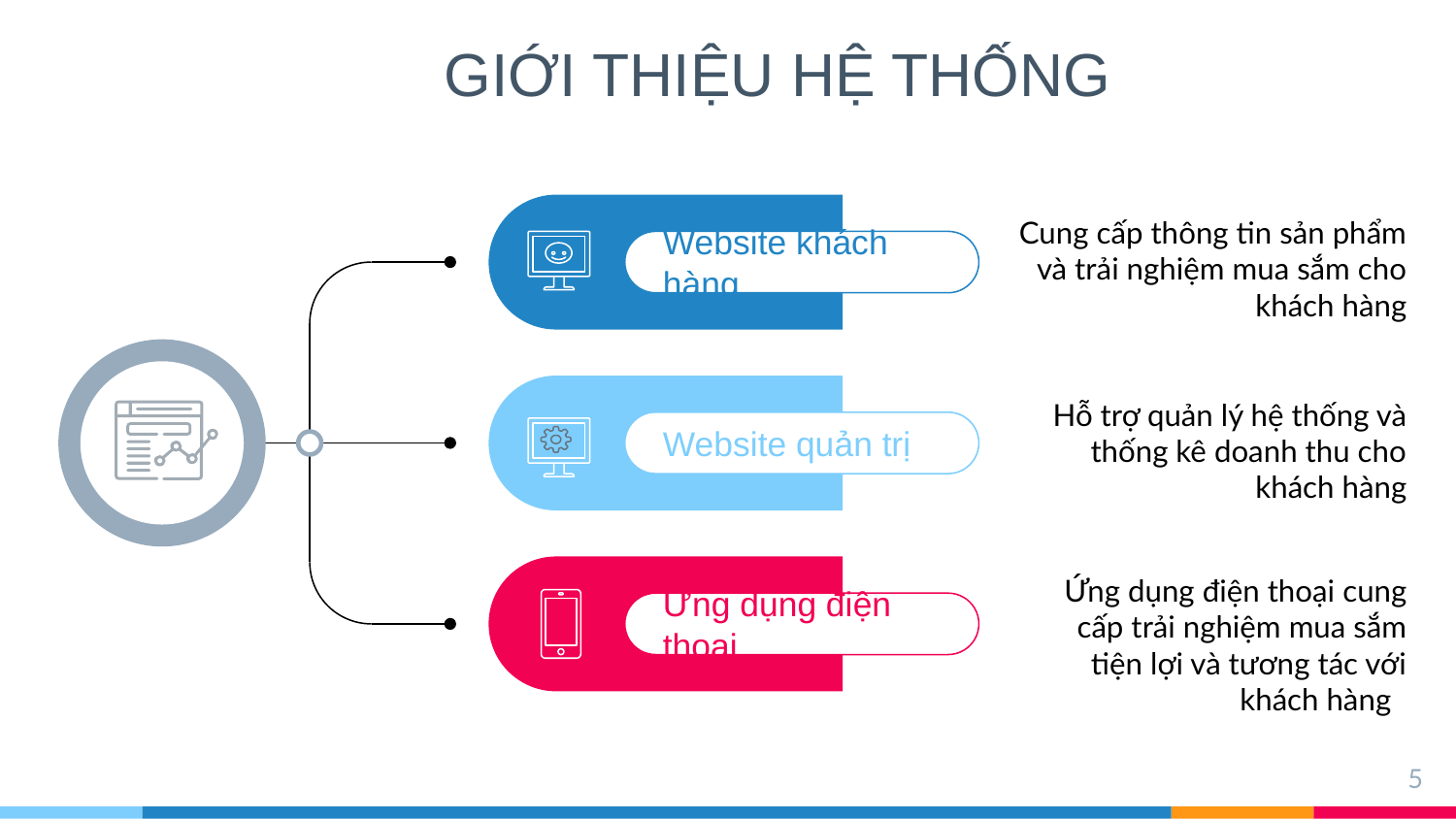

# GIỚI THIỆU HỆ THỐNG

Website khách hàng
Cung cấp thông tin sản phẩm và trải nghiệm mua sắm cho khách hàng

Website quản trị

Hỗ trợ quản lý hệ thống và thống kê doanh thu cho khách hàng

Ứng dụng điện thoại

Ứng dụng điện thoại cung cấp trải nghiệm mua sắm tiện lợi và tương tác với khách hàng
5